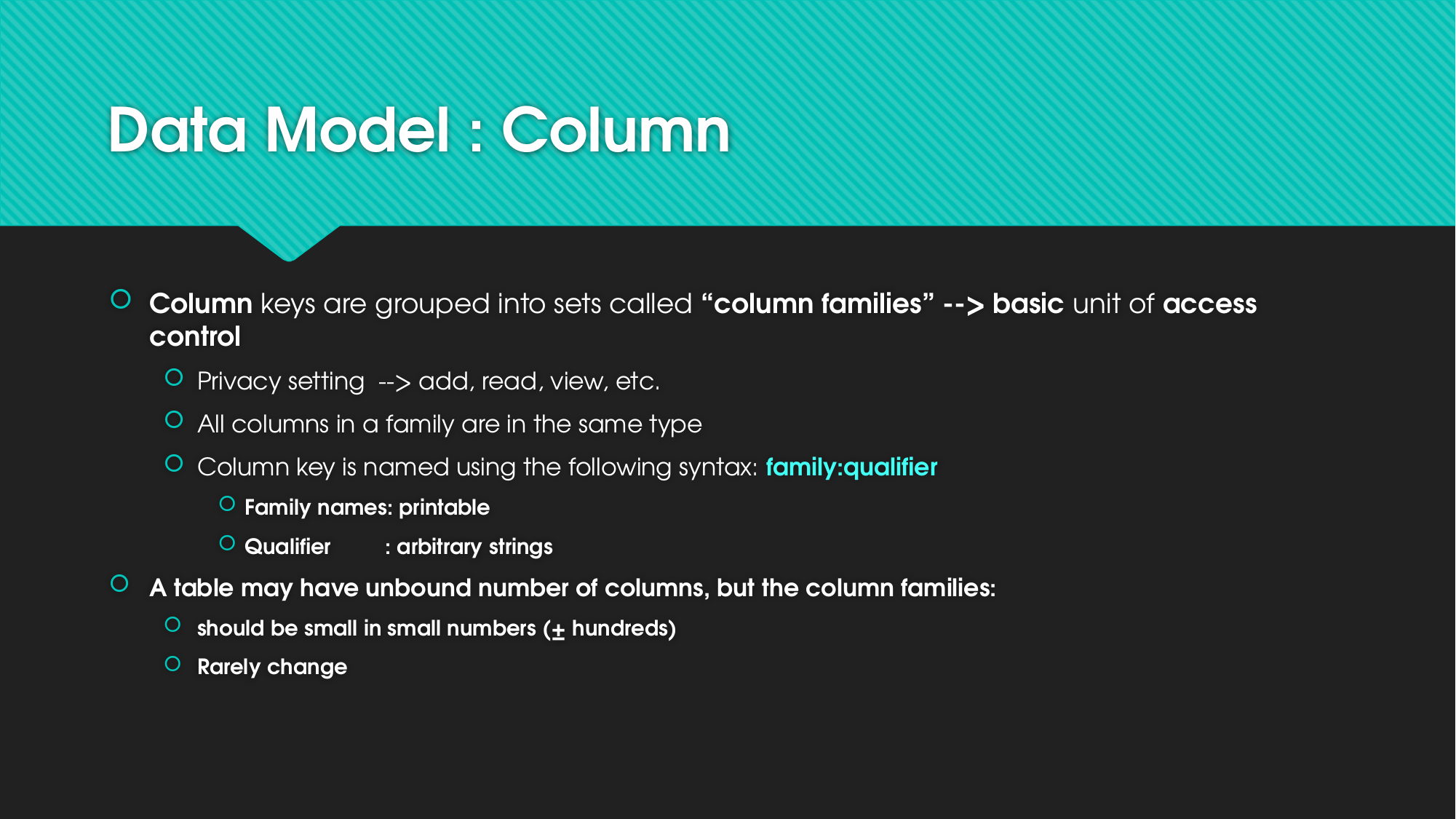

# Data Model : Column
Column keys are grouped into sets called “column families” --> basic unit of access control
Privacy setting  --> add, read, view, etc.
All columns in a family are in the same type
Column key is named using the following syntax: family:qualifier
Family names: printable
Qualifier         : arbitrary strings
A table may have unbound number of columns, but the column families:
should be small in small numbers (± hundreds)
Rarely change